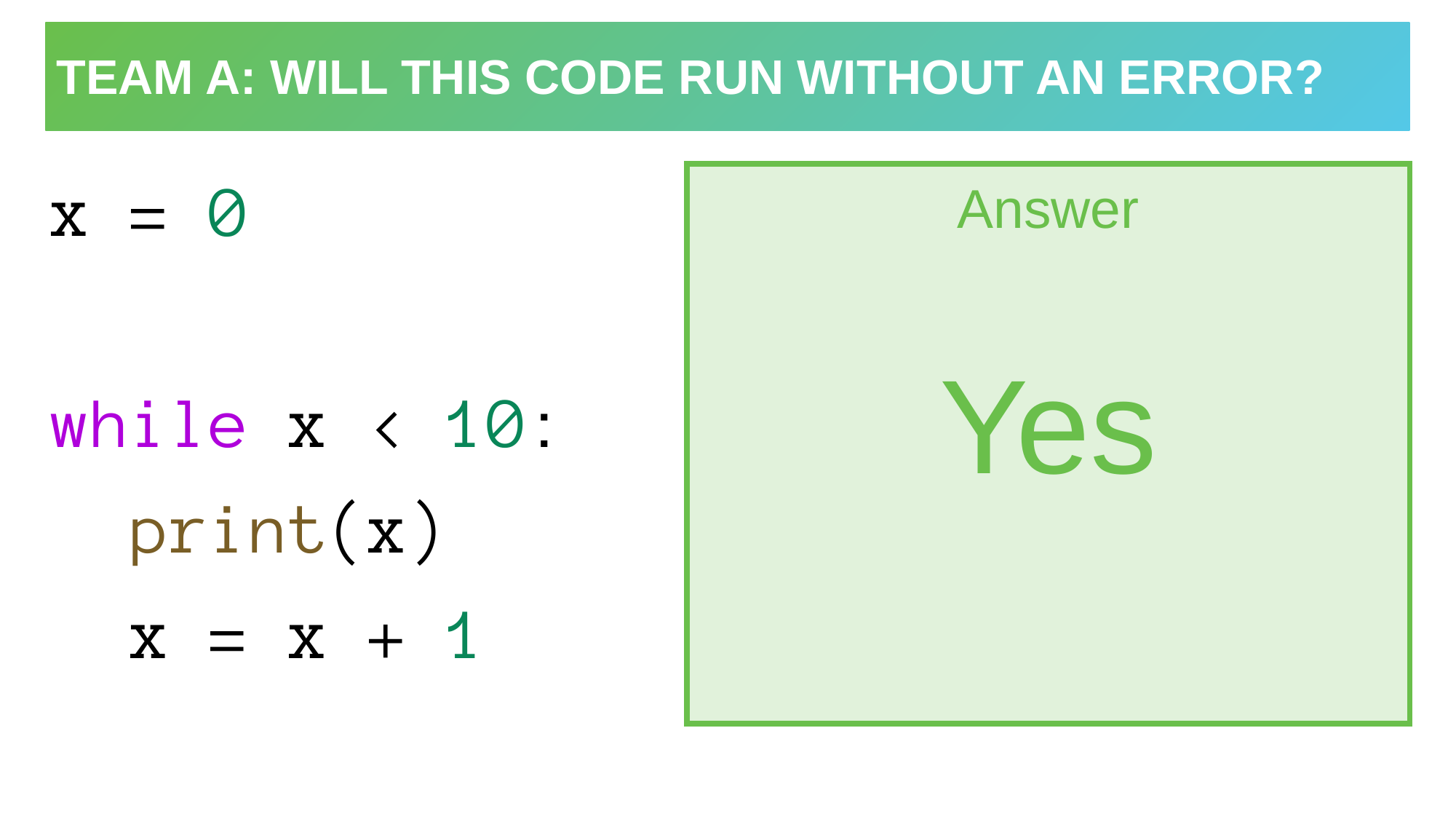

# TEAM A: Will this code run without an error?
x = 0

while x < 10:
  print(x)
  x = x + 1

Answer

Yes